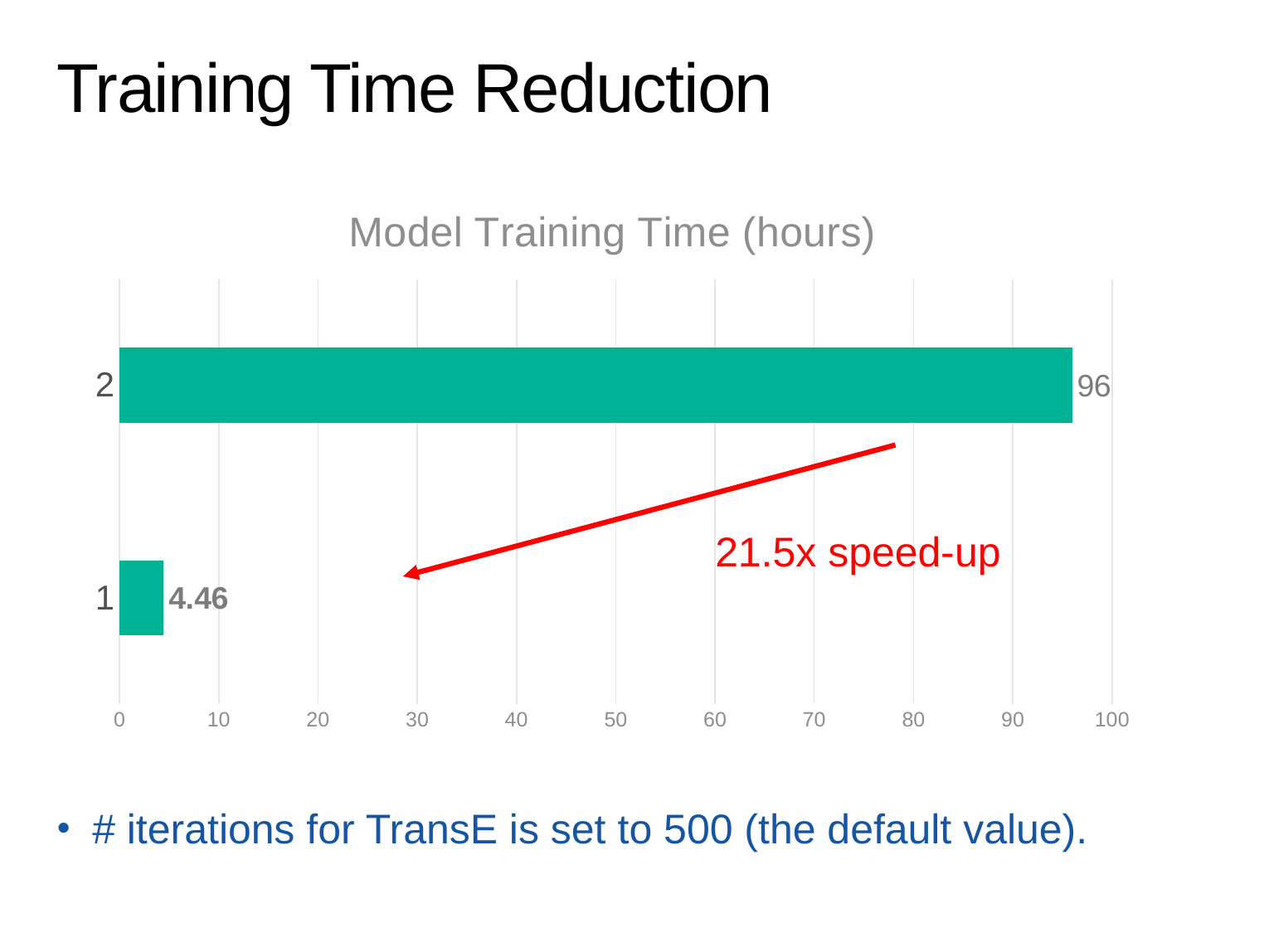

# Training Time Reduction

### Chart: Model Training Time (hours)

| Category |  |
|---|---|
21.5x speed-up
# iterations for TransE is set to 500 (the default value).